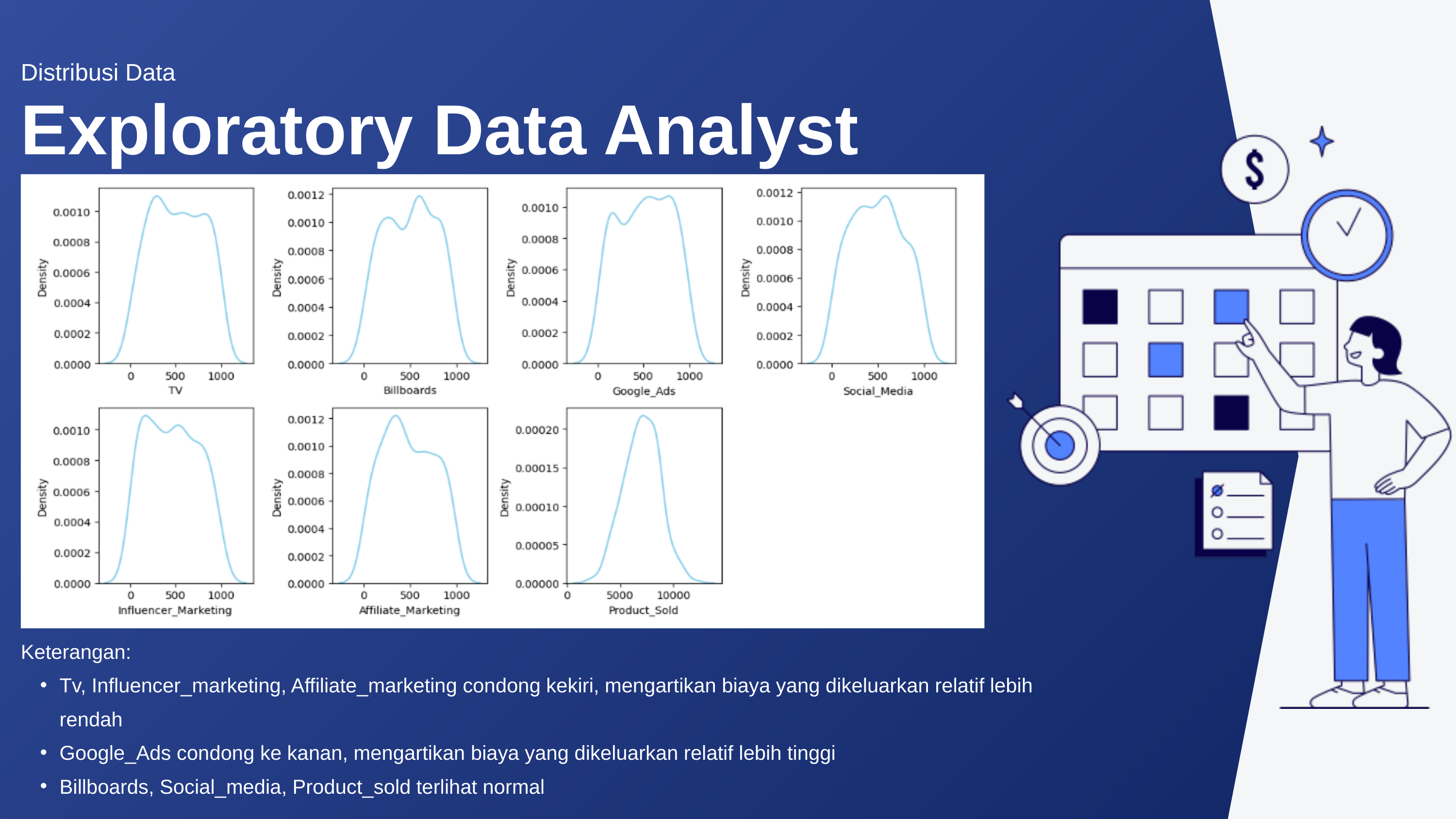

Distribusi Data
Exploratory Data Analyst

Keterangan:
Tv, Influencer_marketing, Affiliate_marketing condong kekiri, mengartikan biaya yang dikeluarkan relatif lebih rendah
Google_Ads condong ke kanan, mengartikan biaya yang dikeluarkan relatif lebih tinggi
Billboards, Social_media, Product_sold terlihat normal